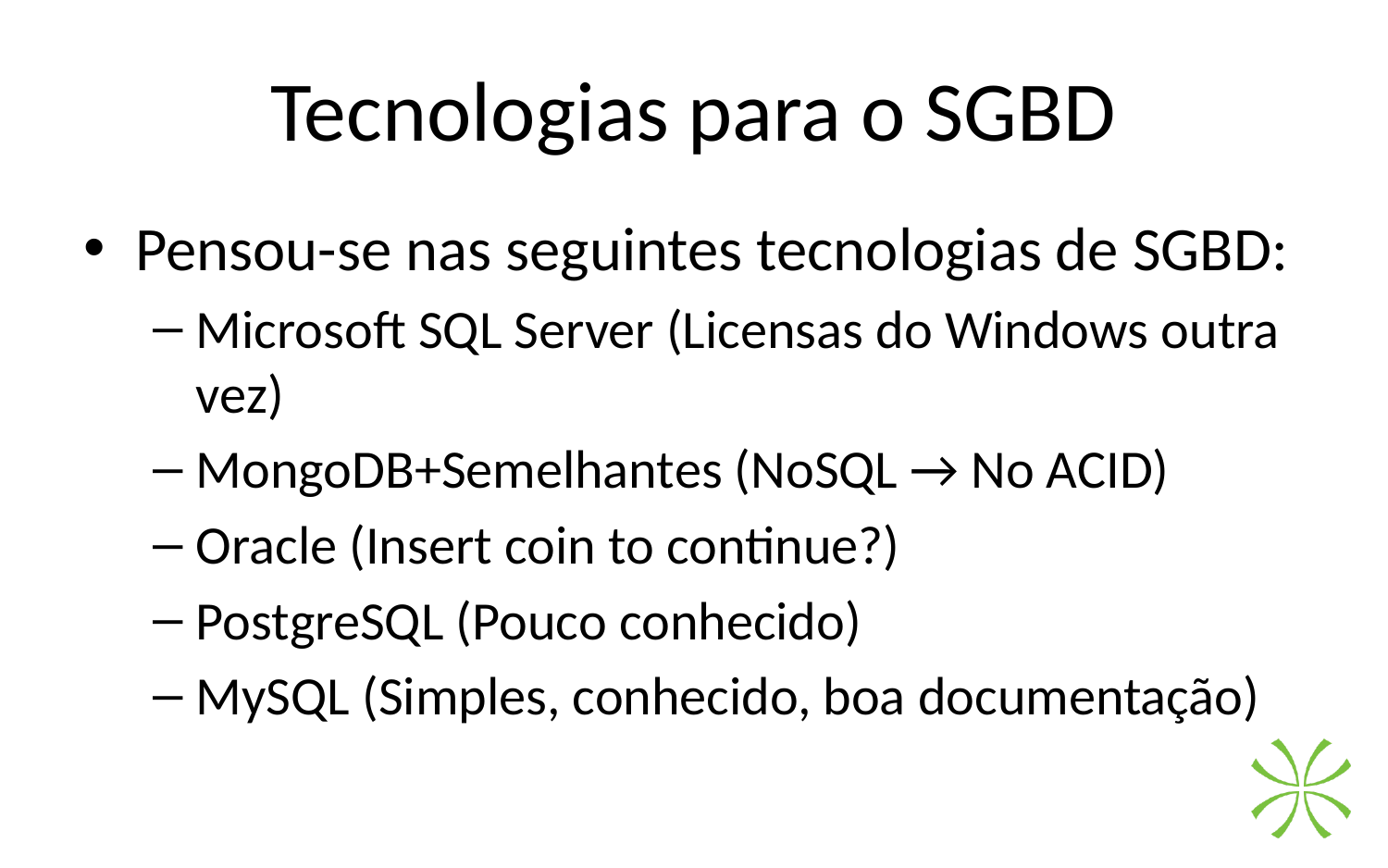

# Tecnologias para o SGBD
Pensou-se nas seguintes tecnologias de SGBD:
Microsoft SQL Server (Licensas do Windows outra vez)
MongoDB+Semelhantes (NoSQL → No ACID)
Oracle (Insert coin to continue?)
PostgreSQL (Pouco conhecido)
MySQL (Simples, conhecido, boa documentação)